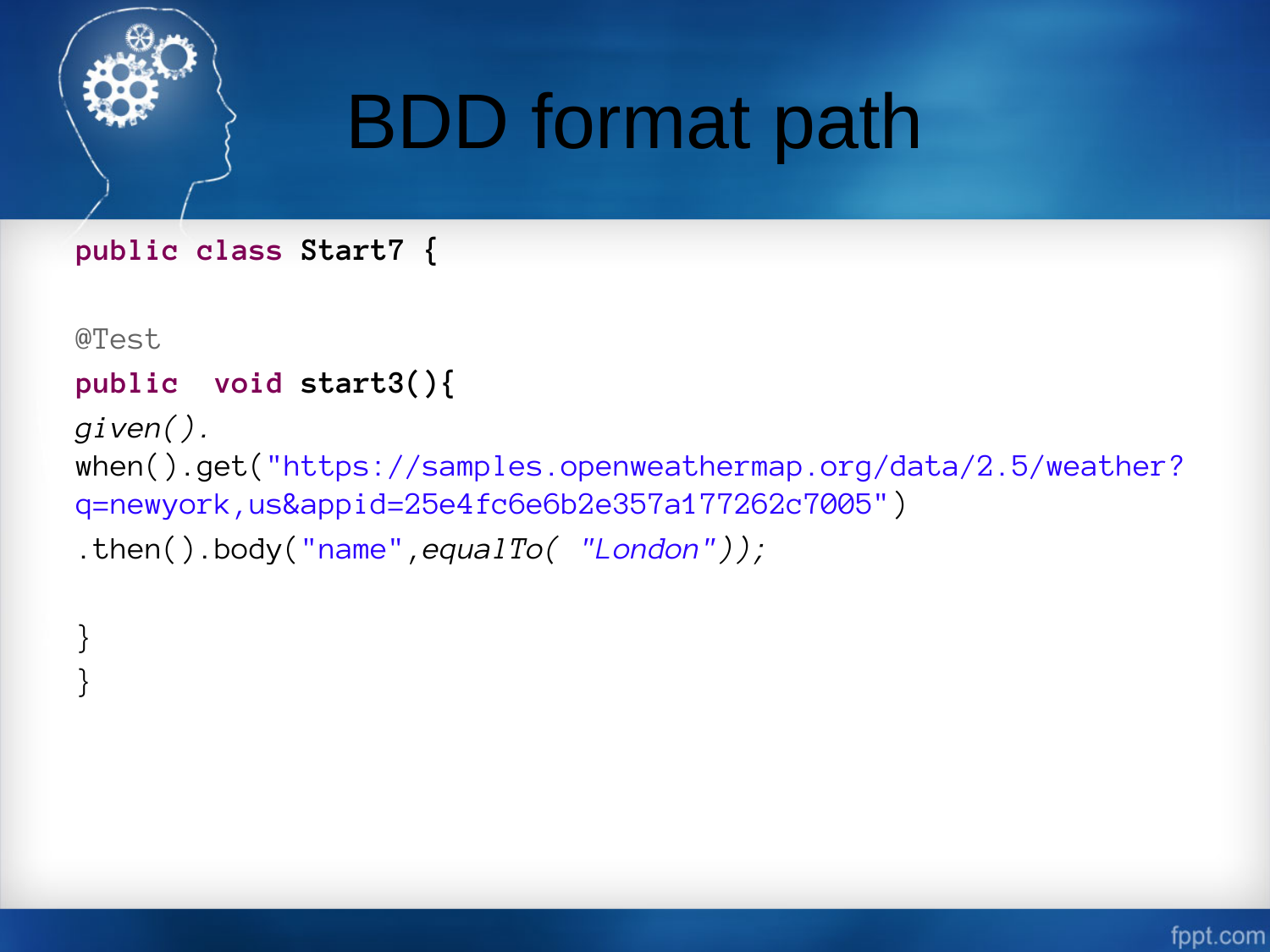

# BDD format path
public class Start7 {

@Test
public  void start3(){
given().   when().get("https://samples.openweathermap.org/data/2.5/weather?q=newyork,us&appid=25e4fc6e6b2e357a177262c7005")
.then().body("name",equalTo( "London"));

}
}